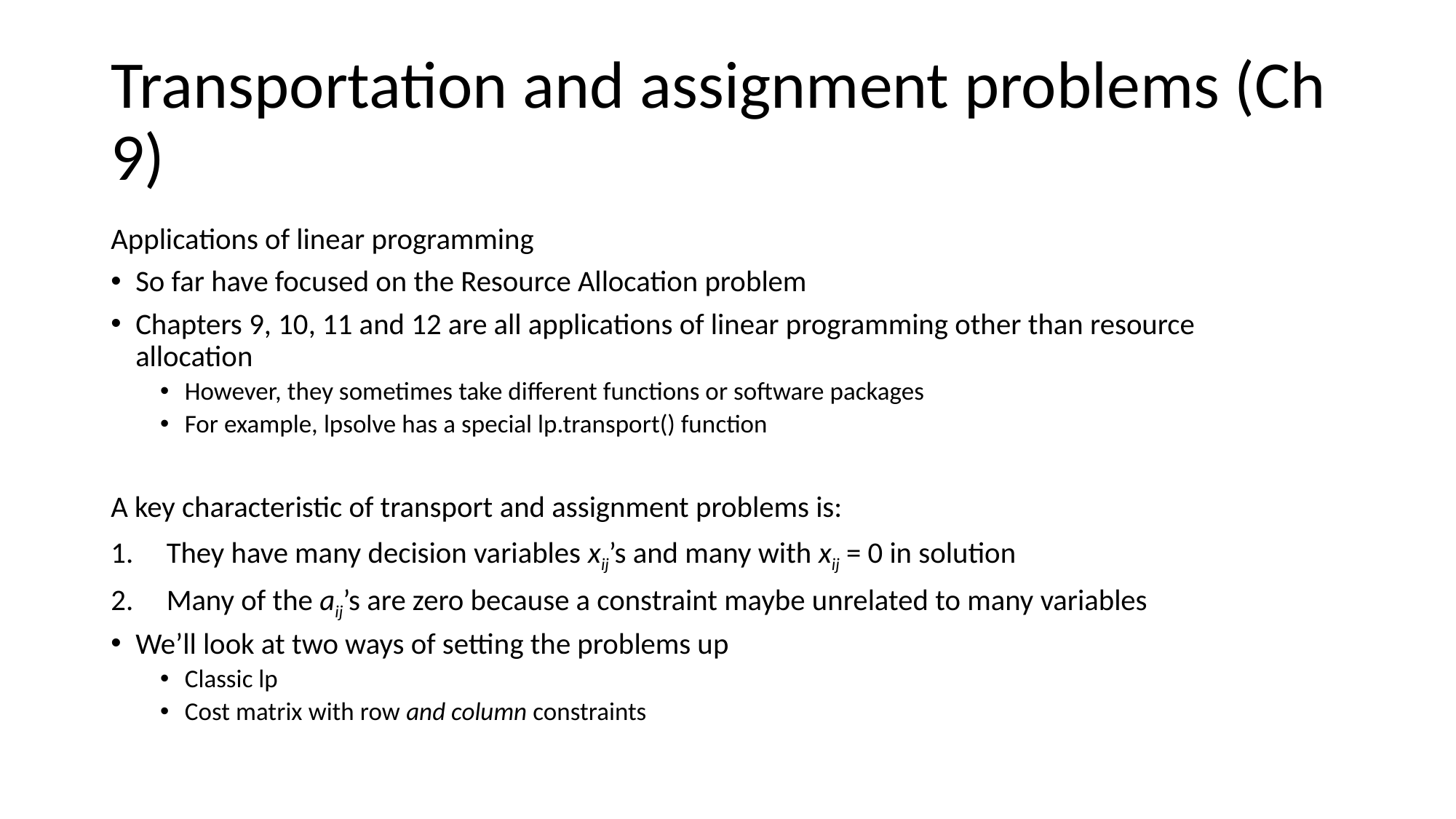

# Transportation and assignment problems (Ch 9)
Applications of linear programming
So far have focused on the Resource Allocation problem
Chapters 9, 10, 11 and 12 are all applications of linear programming other than resource allocation
However, they sometimes take different functions or software packages
For example, lpsolve has a special lp.transport() function

A key characteristic of transport and assignment problems is:
They have many decision variables xij’s and many with xij = 0 in solution
Many of the aij’s are zero because a constraint maybe unrelated to many variables
We’ll look at two ways of setting the problems up
Classic lp
Cost matrix with row and column constraints